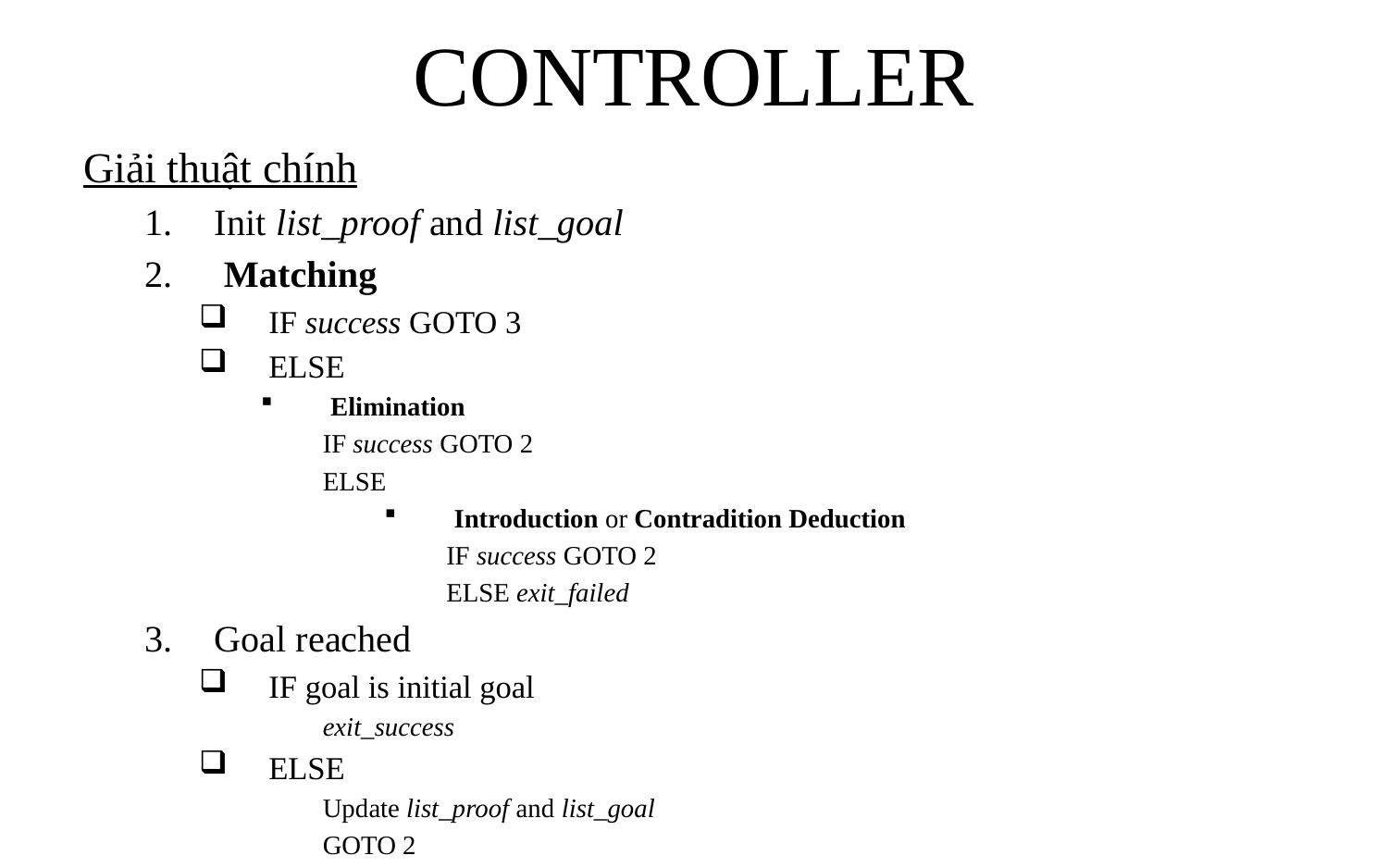

# CONTROLLER
Giải thuật chính
Init list_proof and list_goal
 Matching
IF success GOTO 3
ELSE
Elimination
IF success GOTO 2
ELSE
Introduction or Contradition Deduction
IF success GOTO 2
ELSE exit_failed
Goal reached
IF goal is initial goal
exit_success
ELSE
Update list_proof and list_goal
GOTO 2